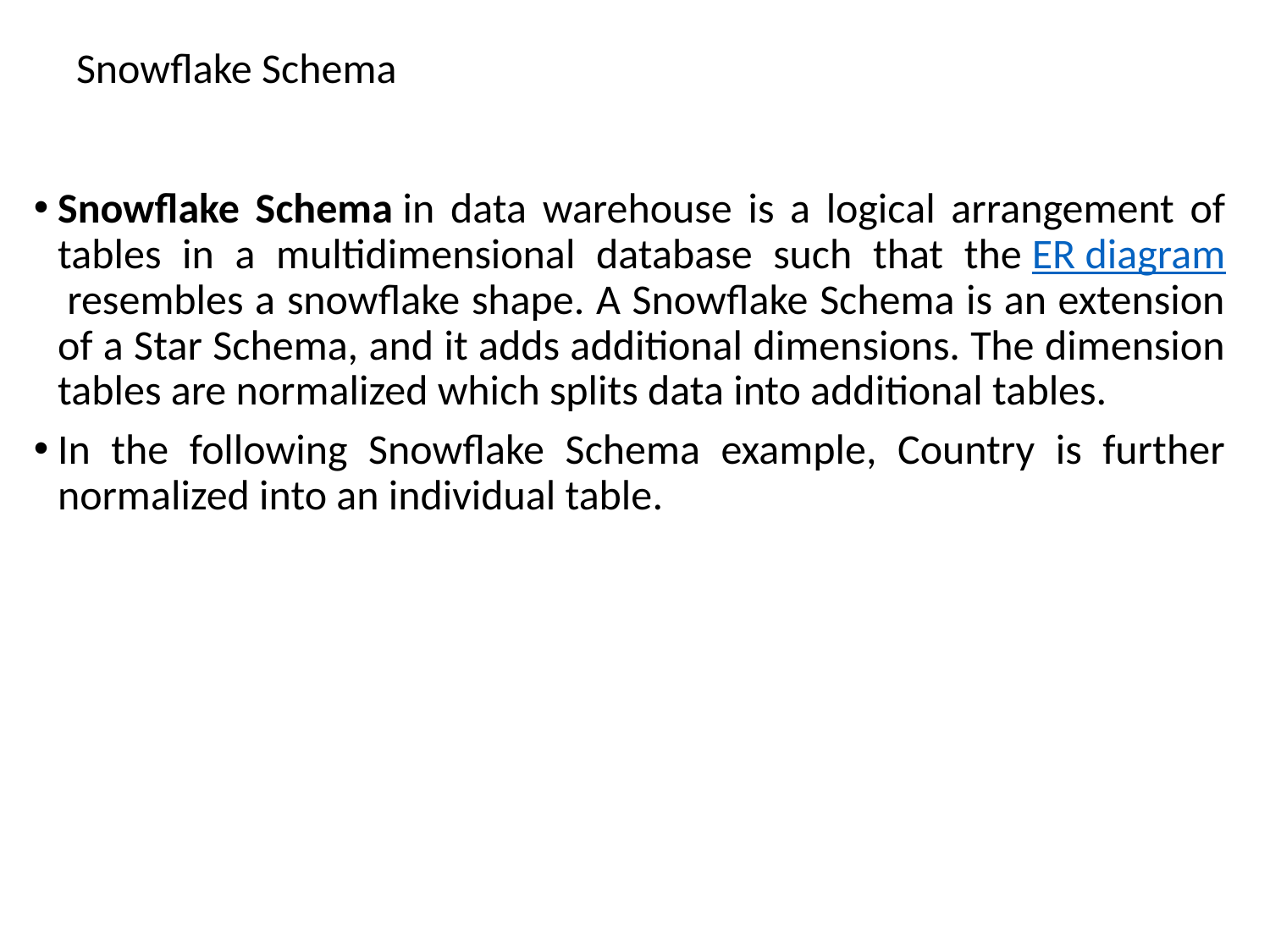

# Snowflake Schema
Snowflake Schema in data warehouse is a logical arrangement of tables in a multidimensional database such that the ER diagram resembles a snowflake shape. A Snowflake Schema is an extension of a Star Schema, and it adds additional dimensions. The dimension tables are normalized which splits data into additional tables.
In the following Snowflake Schema example, Country is further normalized into an individual table.